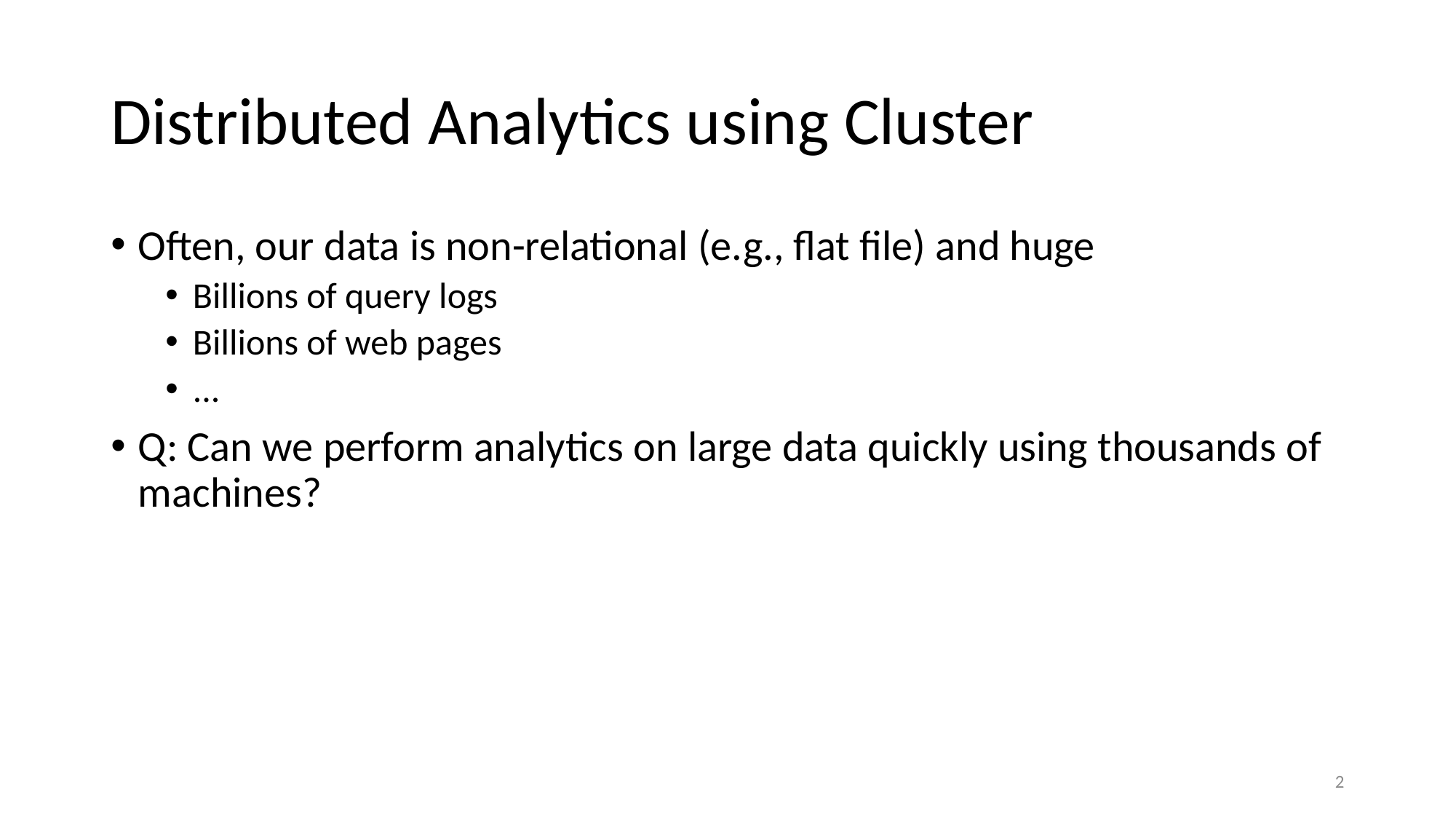

# Distributed Analytics using Cluster
Often, our data is non-relational (e.g., flat file) and huge
Billions of query logs
Billions of web pages
...
Q: Can we perform analytics on large data quickly using thousands of machines?
2